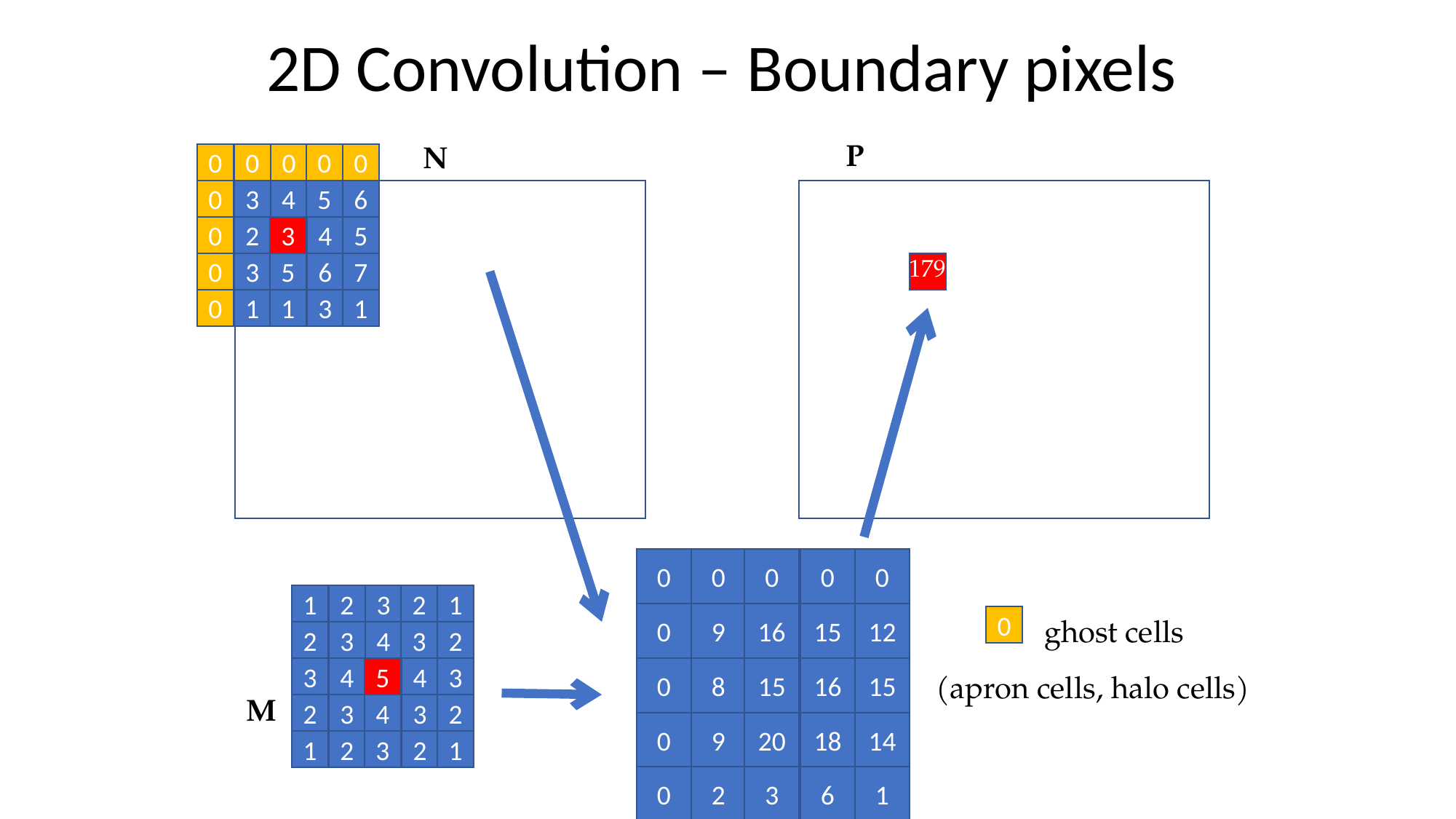

# 2D Convolution – Boundary pixels
P
N
0
0
0
0
0
0
3

4
5
6

0
2
3
4
5
179
0
3
5
6
7

0
1
1
3
1
0
0
0
0
0
1
2
3
2
1
0
9
16
15
12
0
ghost cells
2
3
4
3
2
0
8
15
16
15
3
4
5
4
3
(apron cells, halo cells)
M
2
3
4
3
2
0
9
20
18
14
1
2
3
2
1
0
2
3
6
1